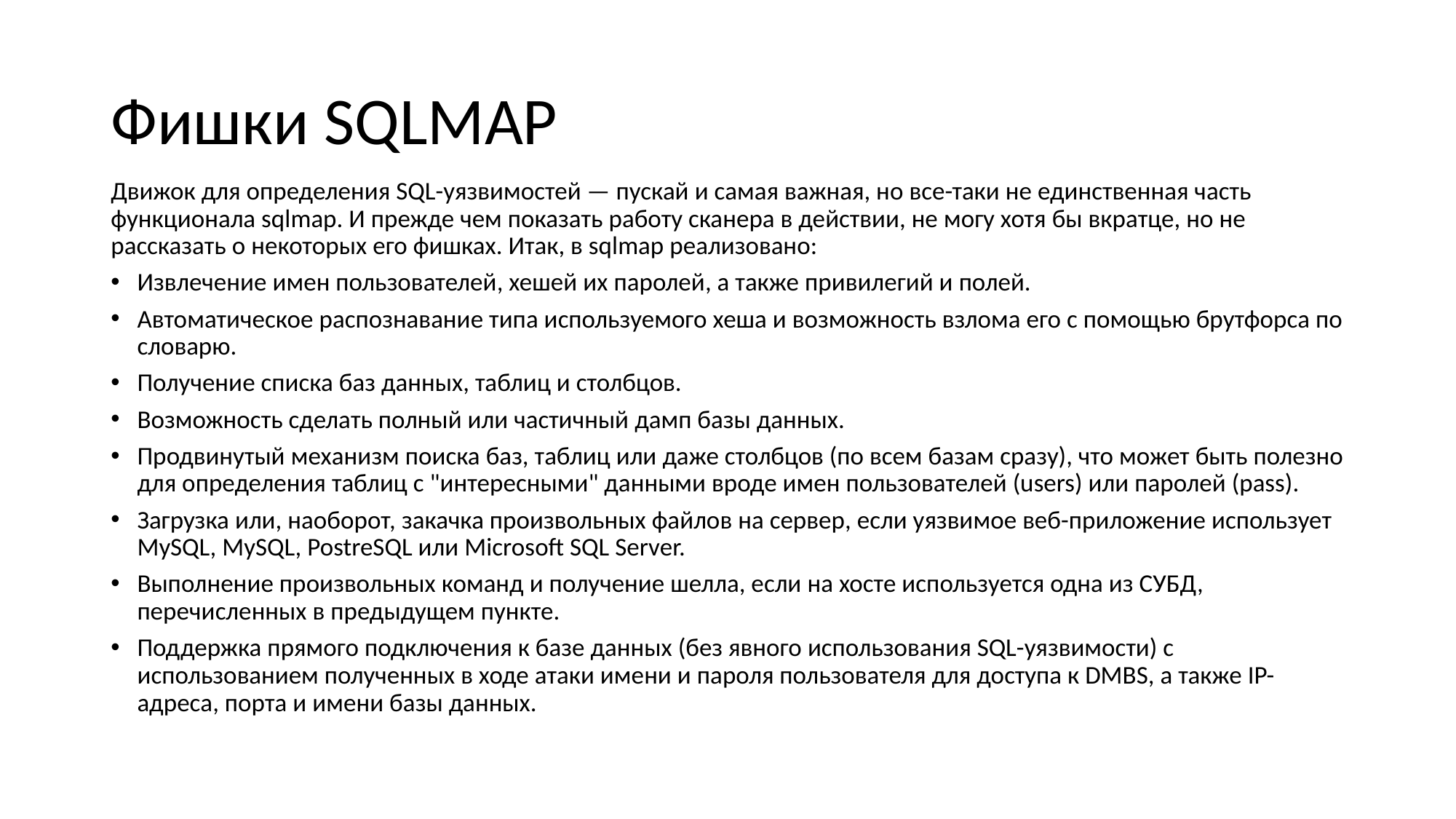

# Фишки SQLMAP
Движок для определения SQL-уязвимостей — пускай и самая важная, но все-таки не единственная часть функционала sqlmap. И прежде чем показать работу сканера в действии, не могу хотя бы вкратце, но не рассказать о некоторых его фишках. Итак, в sqlmap реализовано:
Извлечение имен пользователей, хешей их паролей, а также привилегий и полей.
Автоматическое распознавание типа используемого хеша и возможность взлома его с помощью брутфорса по словарю.
Получение списка баз данных, таблиц и столбцов.
Возможность сделать полный или частичный дамп базы данных.
Продвинутый механизм поиска баз, таблиц или даже столбцов (по всем базам сразу), что может быть полезно для определения таблиц с "интересными" данными вроде имен пользователей (users) или паролей (pass).
Загрузка или, наоборот, закачка произвольных файлов на сервер, если уязвимое веб-приложение использует MySQL, MySQL, PostreSQL или Microsoft SQL Server.
Выполнение произвольных команд и получение шелла, если на хосте используется одна из СУБД, перечисленных в предыдущем пункте.
Поддержка прямого подключения к базе данных (без явного использования SQL-уязвимости) с использованием полученных в ходе атаки имени и пароля пользователя для доступа к DMBS, а также IP-адреса, порта и имени базы данных.